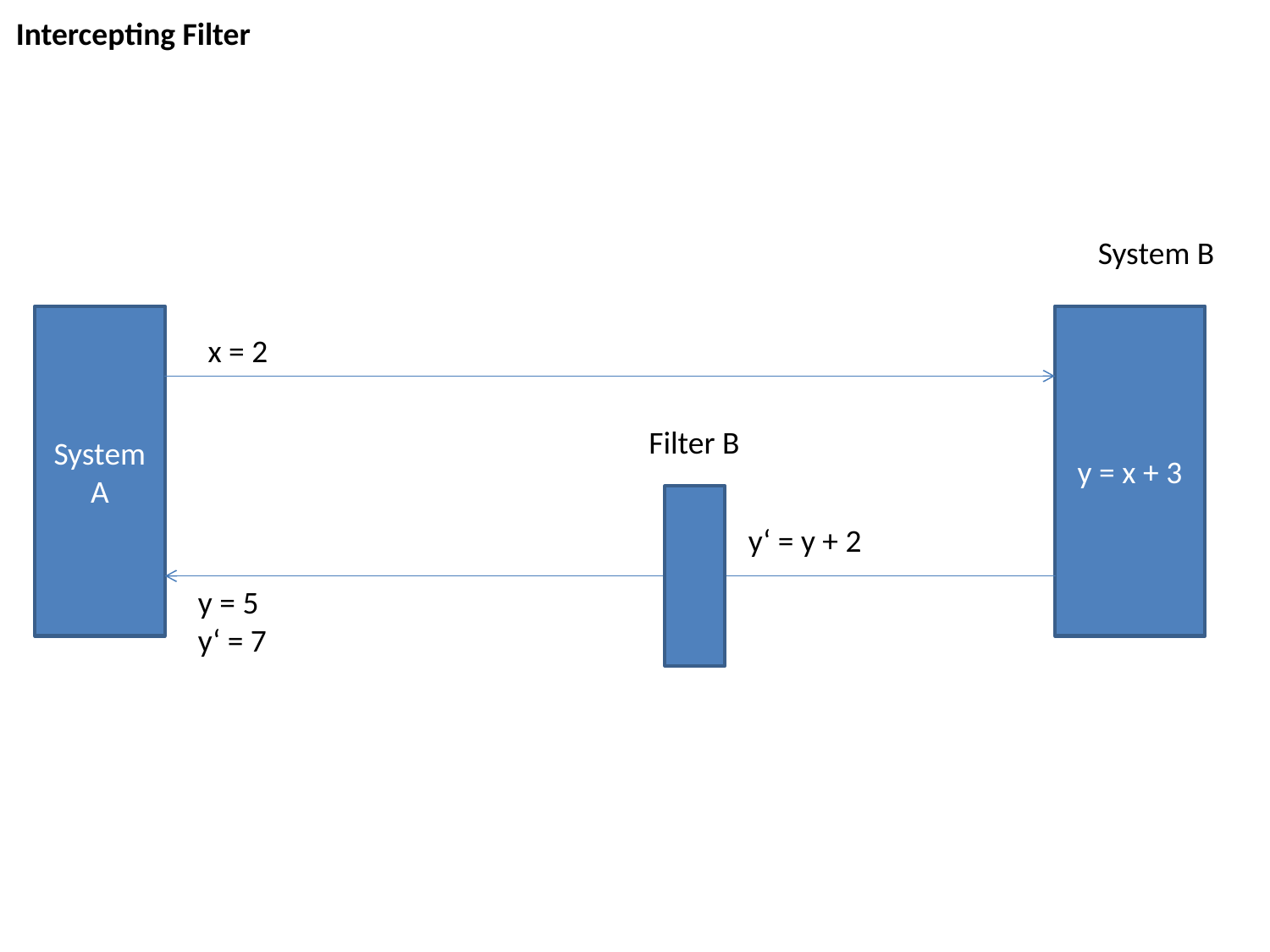

Intercepting Filter
System B
System A
y = x + 3
x = 2
Filter B

y‘ = y + 2
y = 5
y‘ = 7